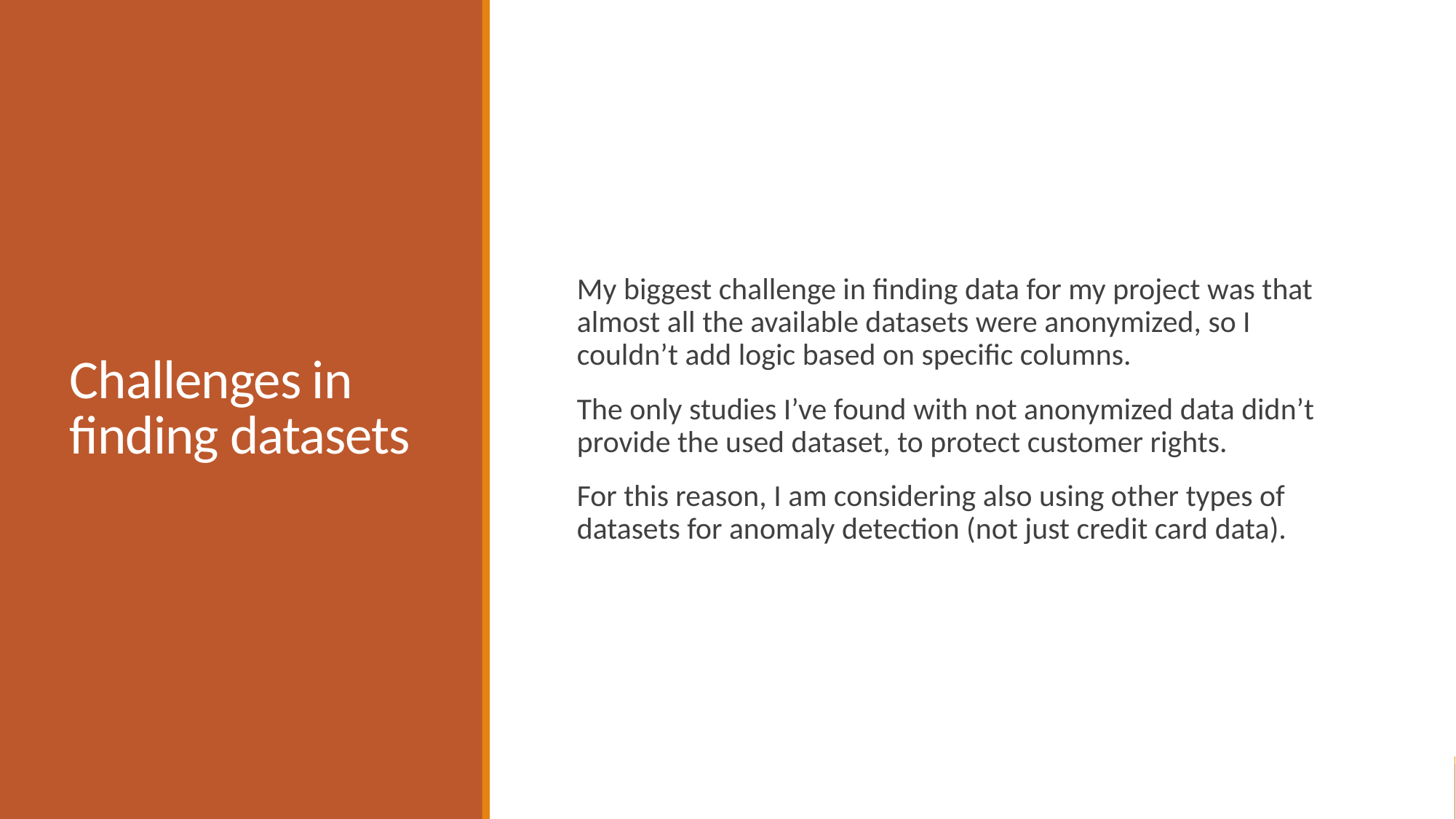

# Challenges in finding datasets
My biggest challenge in finding data for my project was that almost all the available datasets were anonymized, so I couldn’t add logic based on specific columns.
The only studies I’ve found with not anonymized data didn’t provide the used dataset, to protect customer rights.
For this reason, I am considering also using other types of datasets for anomaly detection (not just credit card data).